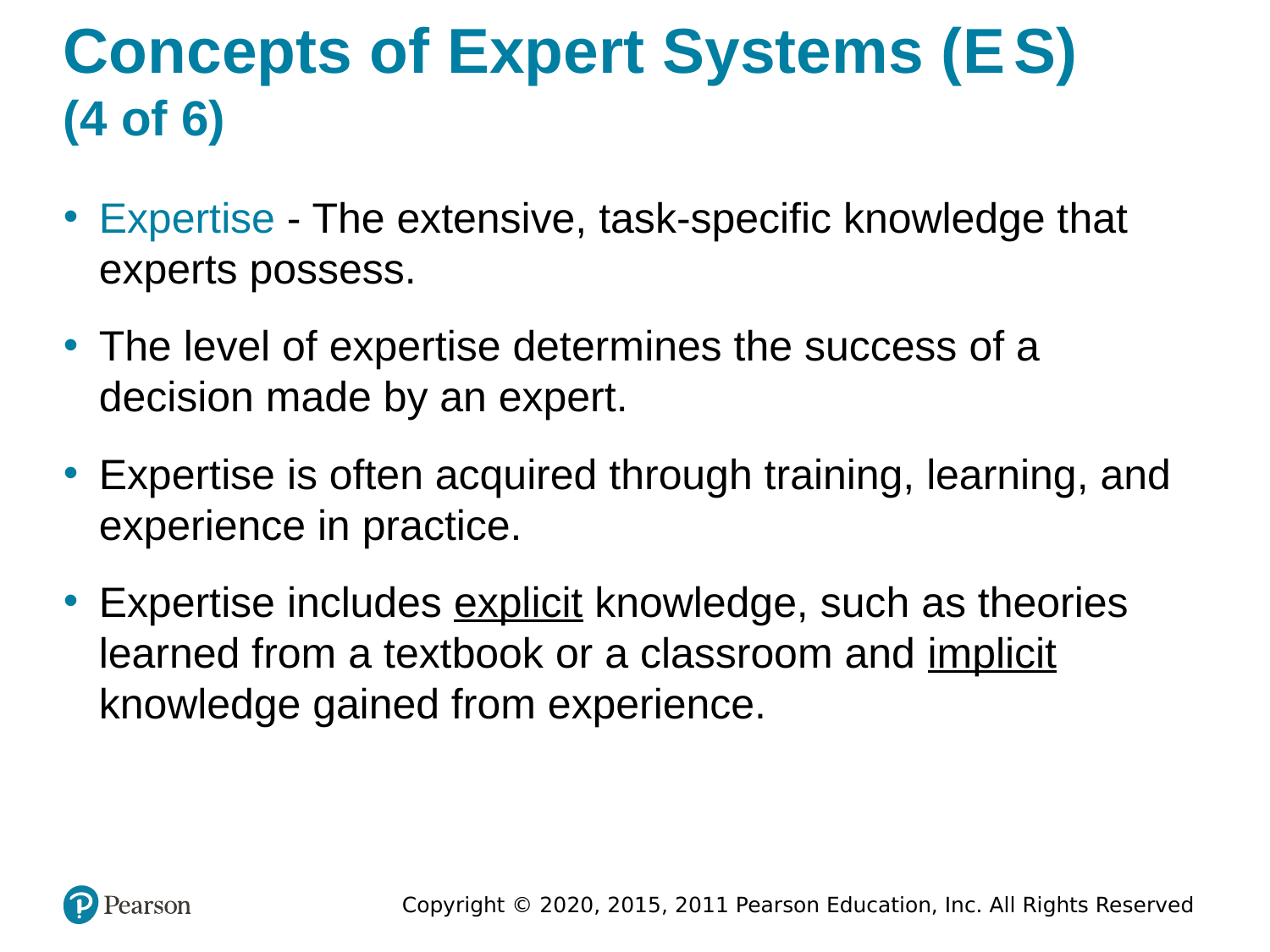

# Concepts of Expert Systems (E S)     (4 of 6)
Expertise - The extensive, task-specific knowledge that experts possess.
The level of expertise determines the success of a decision made by an expert.
Expertise is often acquired through training, learning, and experience in practice.
Expertise includes explicit knowledge, such as theories learned from a textbook or a classroom and implicit knowledge gained from experience.